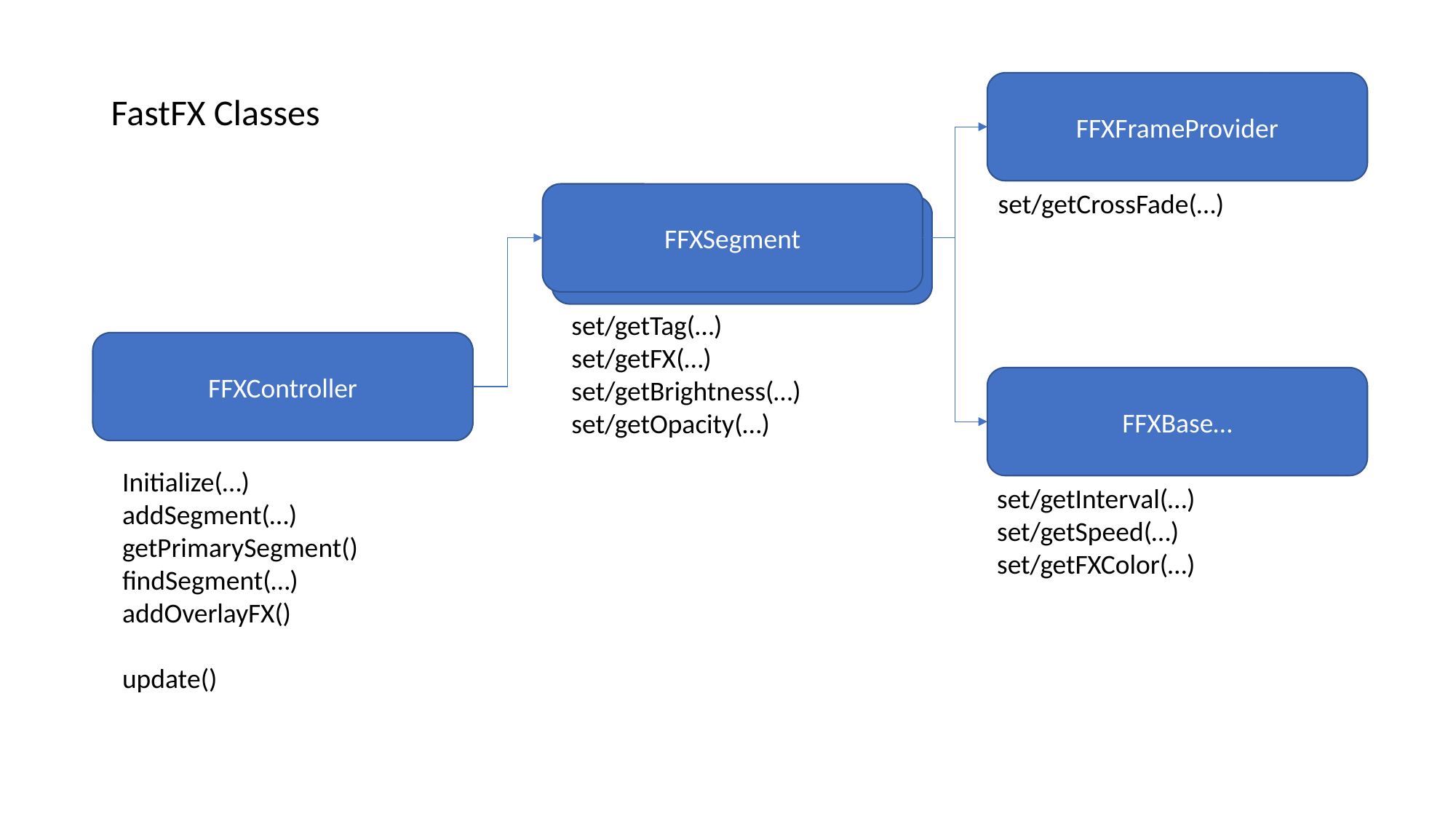

FFXFrameProvider
FastFX Classes
set/getCrossFade(…)

FFXSegment
FFXSegment
set/getTag(…)
set/getFX(…)
set/getBrightness(…)
set/getOpacity(…)

FFXController
FFXBase…
Initialize(…)
addSegment(…)
getPrimarySegment()
findSegment(…)
addOverlayFX()

update()

set/getInterval(…)
set/getSpeed(…)
set/getFXColor(…)